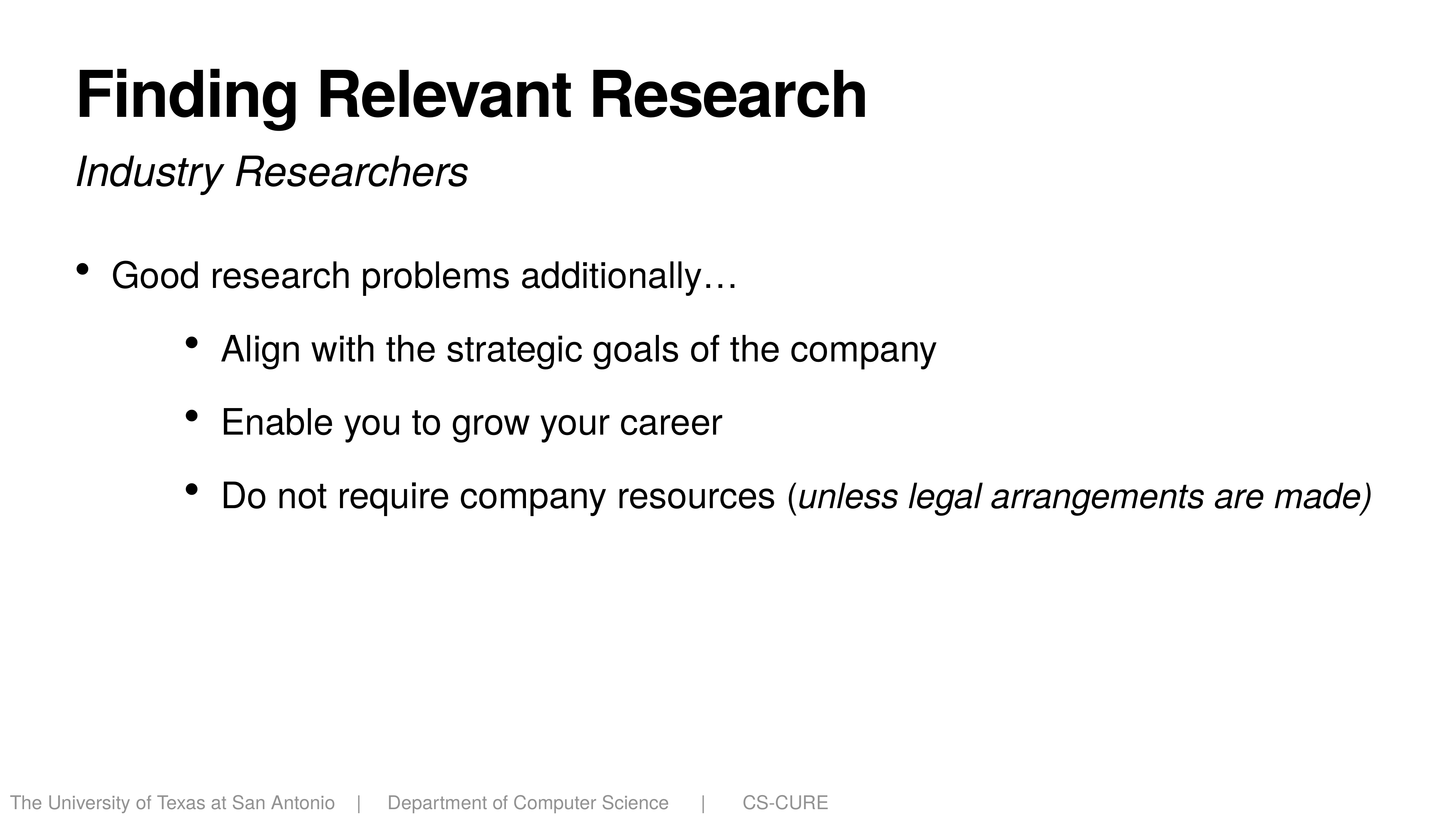

# Finding Relevant Research
Industry Researchers
Good research problems additionally…
Align with the strategic goals of the company
Enable you to grow your career
Do not require company resources (unless legal arrangements are made)
27